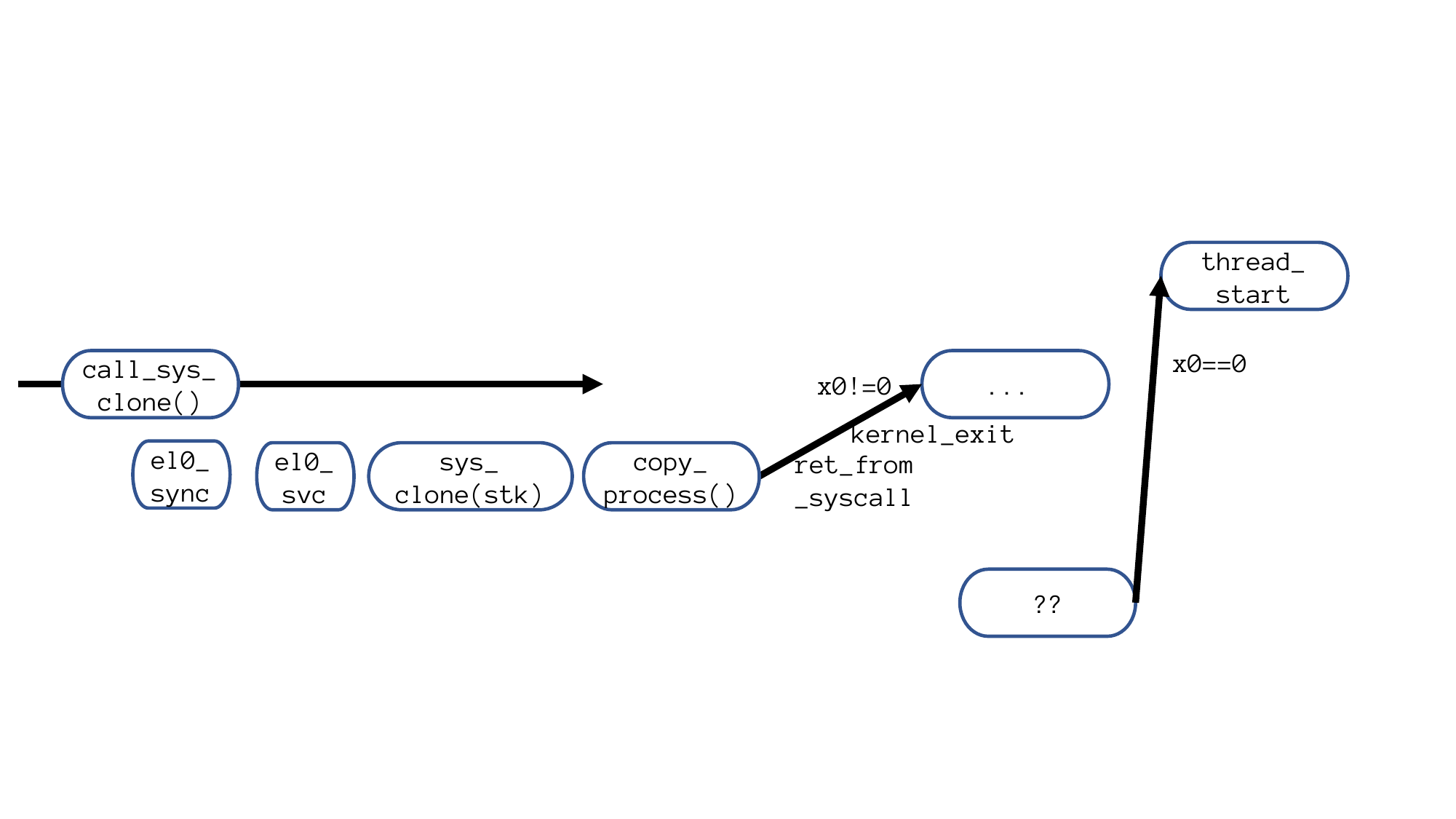

thread_
start
x0==0
call_sys_
clone()
...
x0!=0
kernel_exit
el0_sync
ret_from
_syscall
el0_svc
sys_
clone(stk)
copy_
process()
??